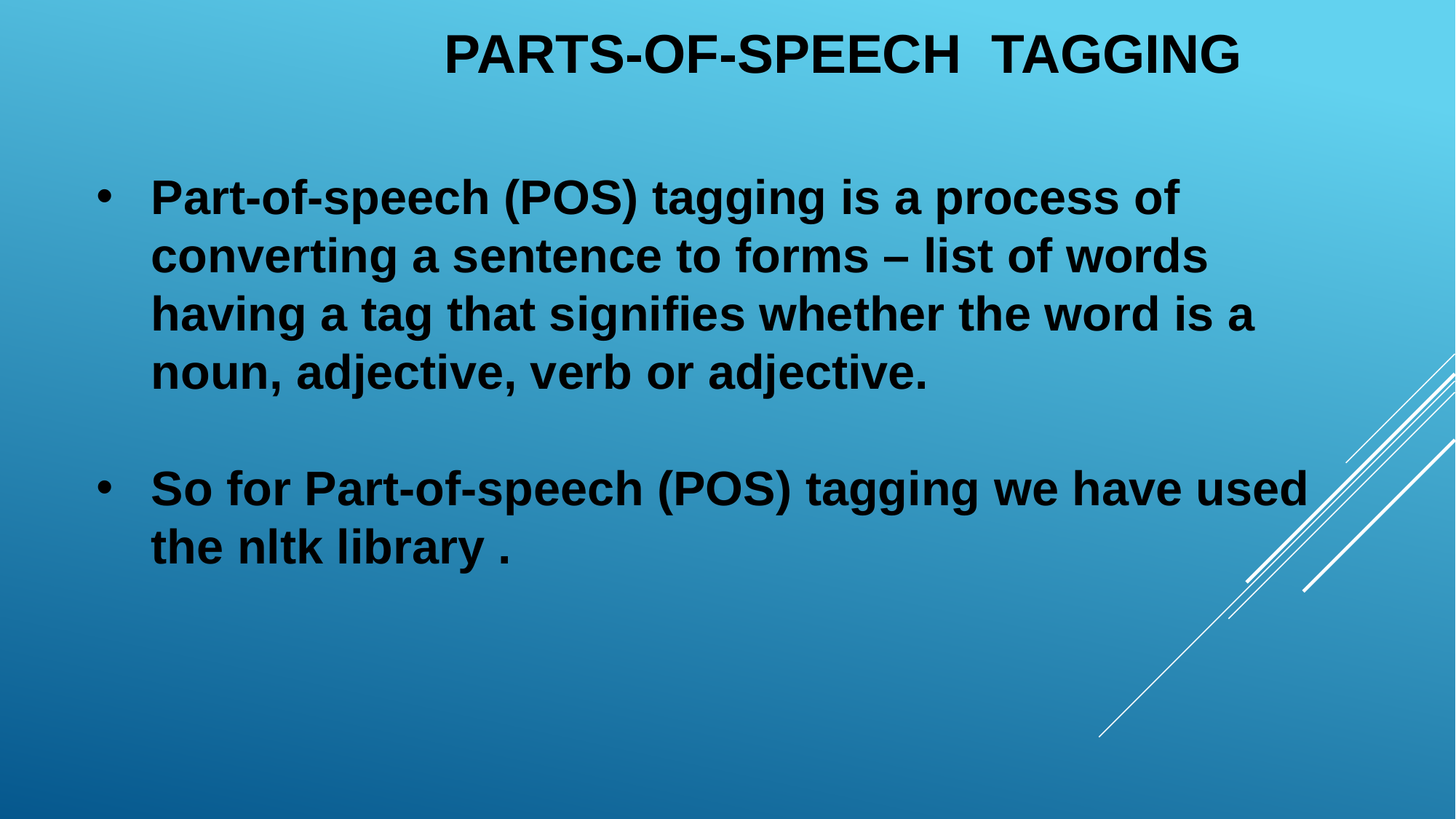

PARTS-OF-SPEECH  TAGGING

Part-of-speech (POS) tagging is a process of converting a sentence to forms – list of words having a tag that signifies whether the word is a noun, adjective, verb or adjective.

So for Part-of-speech (POS) tagging we have used the nltk library .